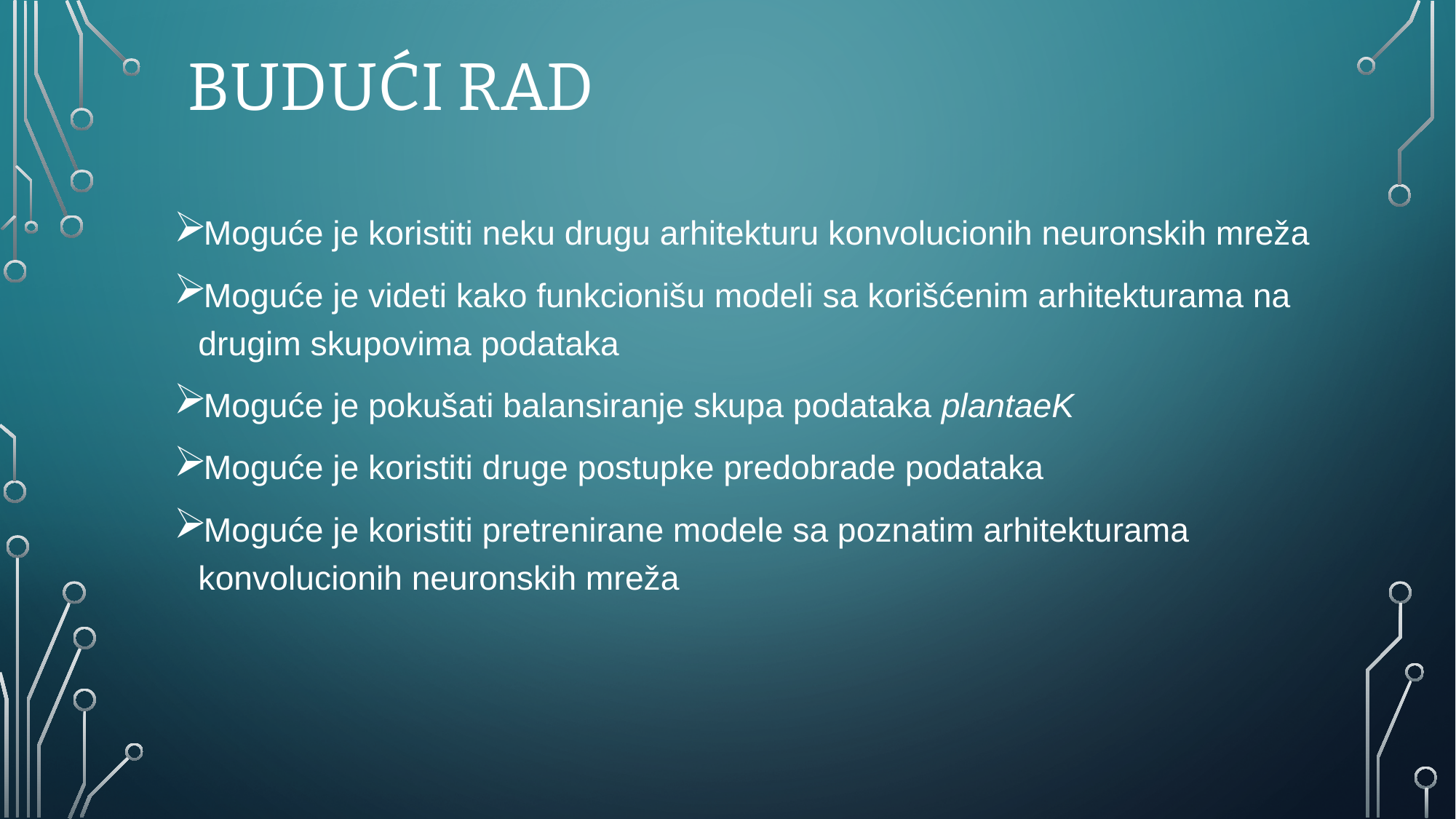

# budući rad
Moguće je koristiti neku drugu arhitekturu konvolucionih neuronskih mreža
Moguće je videti kako funkcionišu modeli sa korišćenim arhitekturama na drugim skupovima podataka
Moguće je pokušati balansiranje skupa podataka plantaeK
Moguće je koristiti druge postupke predobrade podataka
Moguće je koristiti pretrenirane modele sa poznatim arhitekturama konvolucionih neuronskih mreža